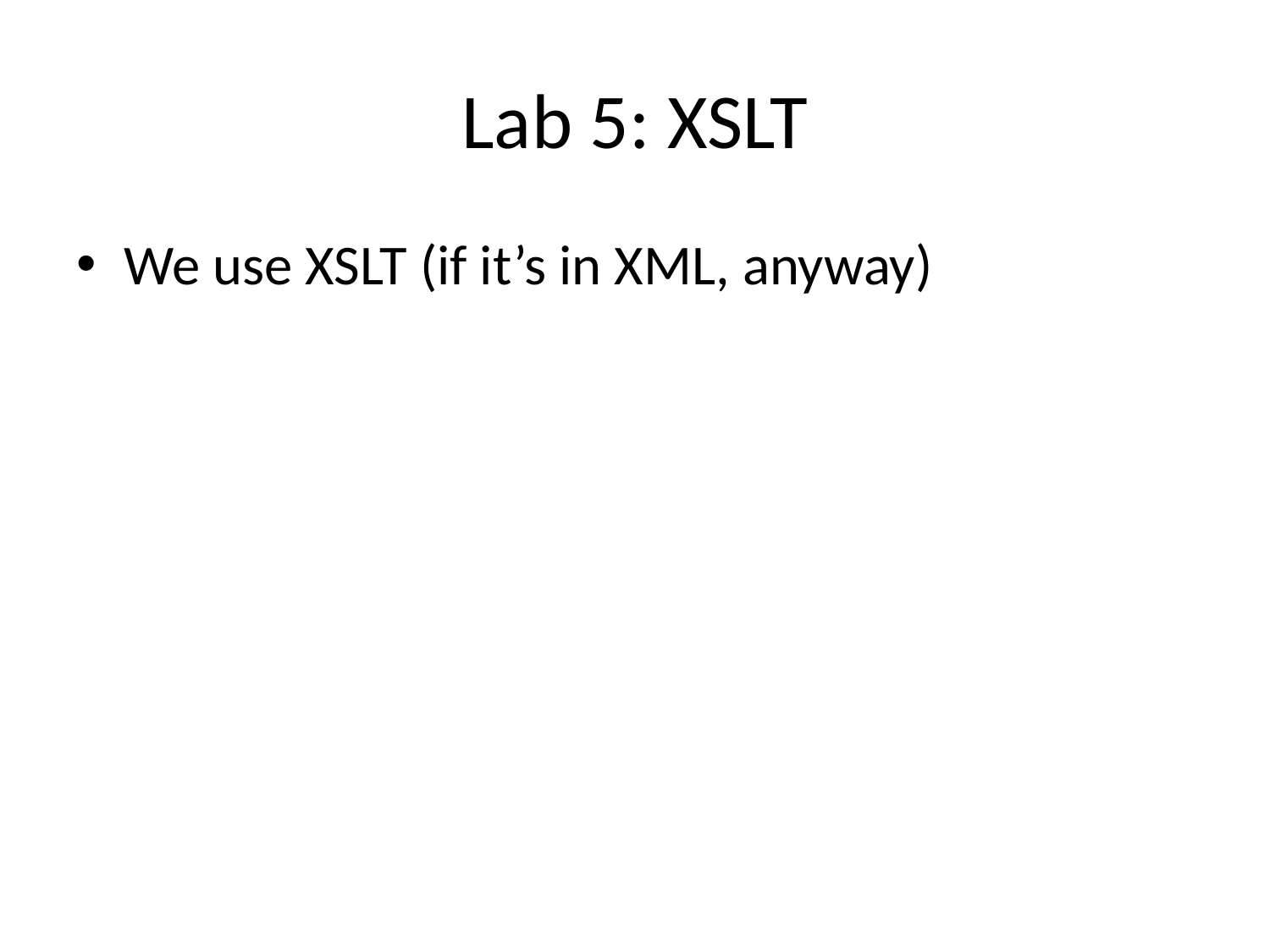

# Lab 5: XSLT
We use XSLT (if it’s in XML, anyway)